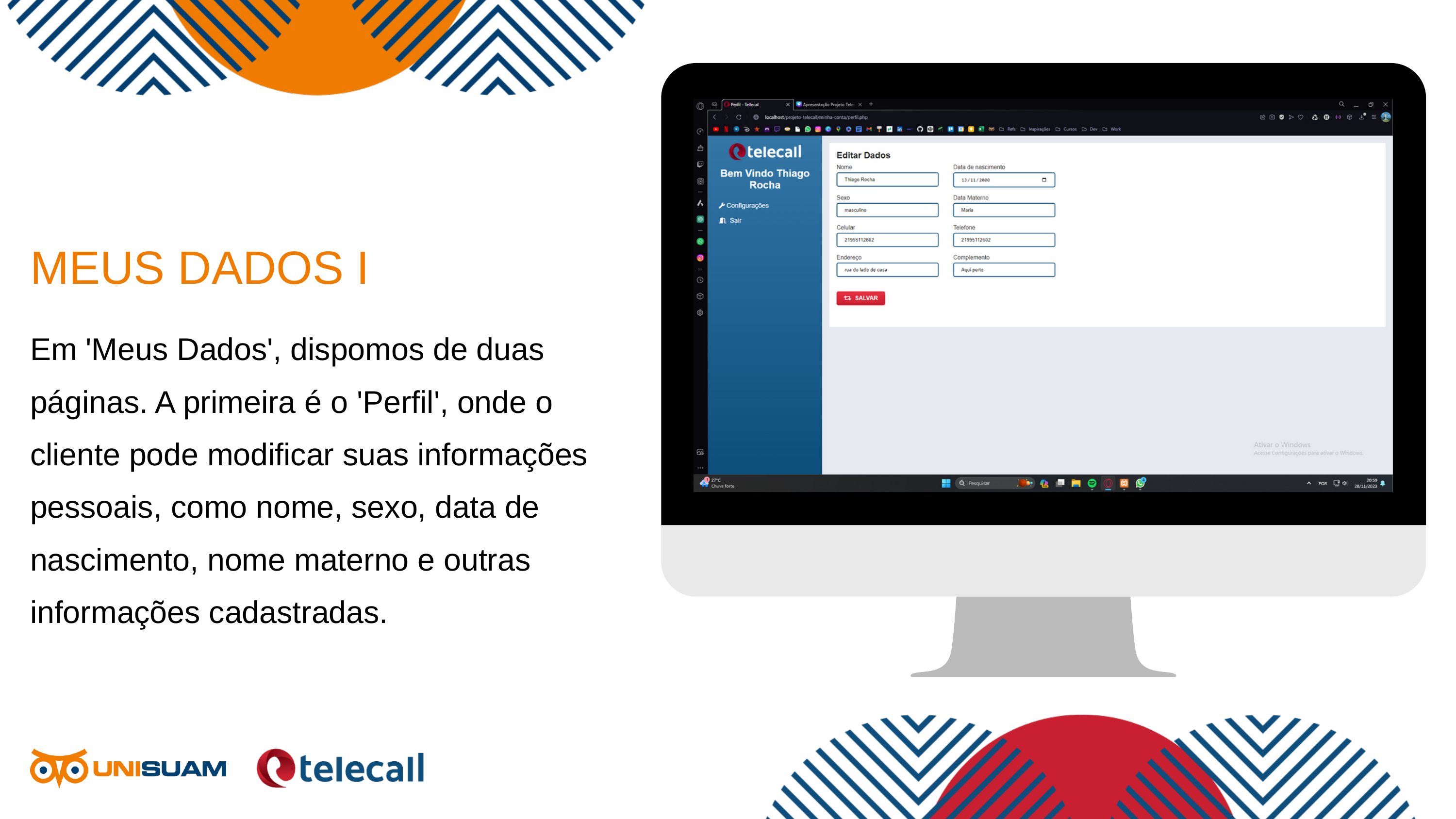

MEUS DADOS I
Em 'Meus Dados', dispomos de duas páginas. A primeira é o 'Perfil', onde o cliente pode modificar suas informações pessoais, como nome, sexo, data de nascimento, nome materno e outras informações cadastradas.